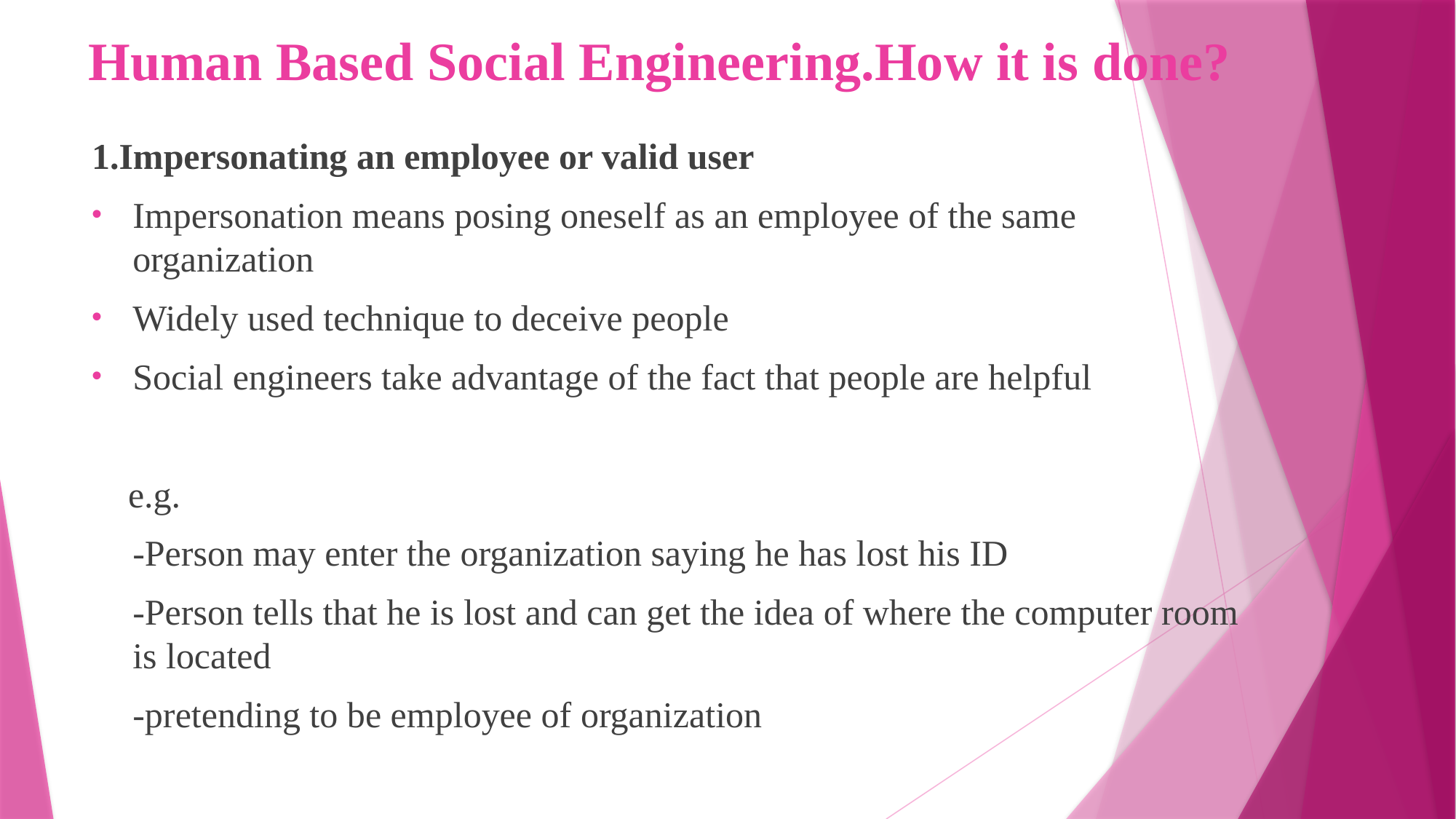

# Human Based Social Engineering.How it is done?
1.Impersonating an employee or valid user
Impersonation means posing oneself as an employee of the same organization
Widely used technique to deceive people
Social engineers take advantage of the fact that people are helpful

    e.g.
	-Person may enter the organization saying he has lost his ID
	-Person tells that he is lost and can get the idea of where the computer room is located
	-pretending to be employee of organization